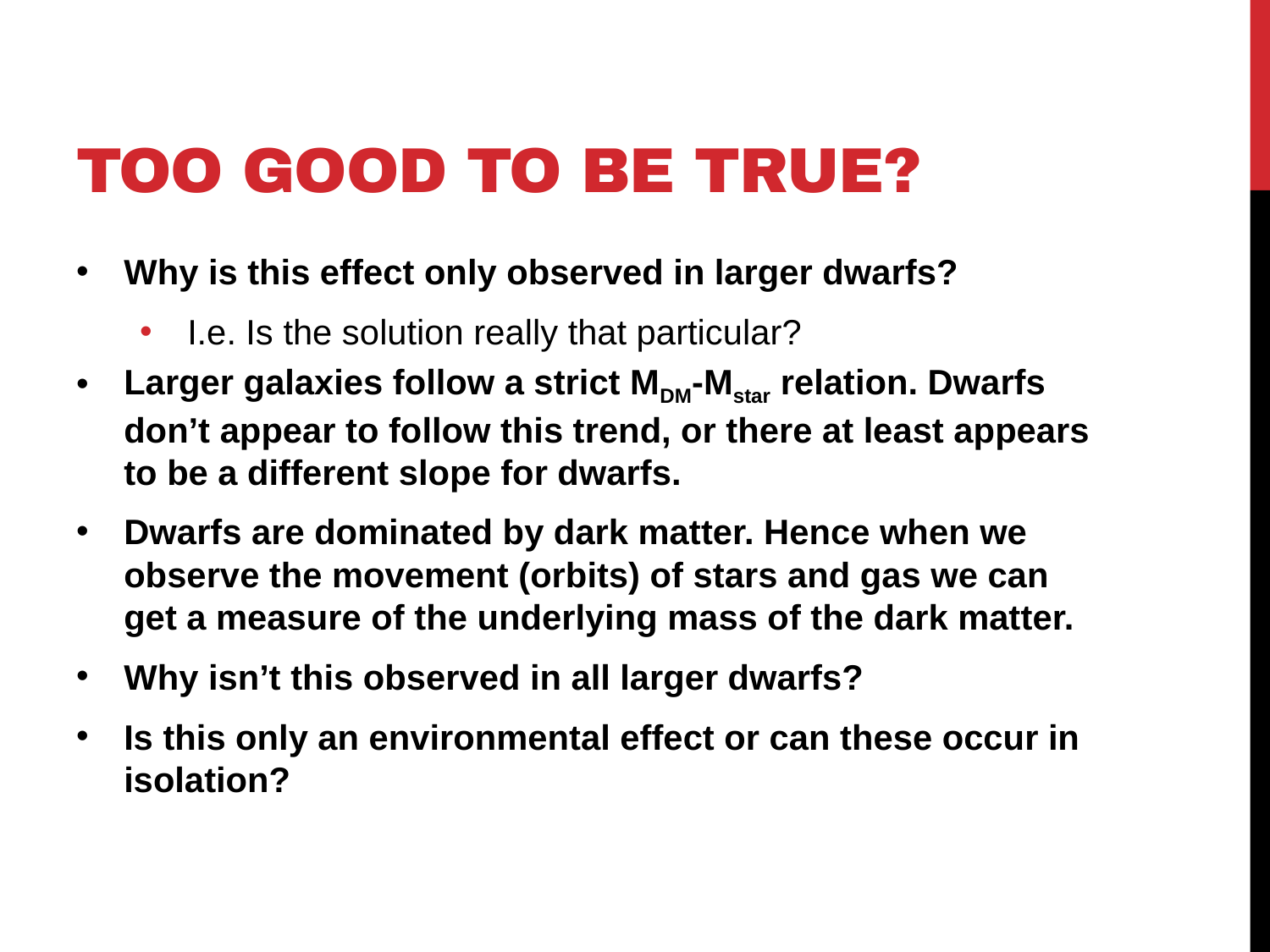

# Too good to be true?
Why is this effect only observed in larger dwarfs?
I.e. Is the solution really that particular?
Larger galaxies follow a strict MDM-Mstar relation. Dwarfs don’t appear to follow this trend, or there at least appears to be a different slope for dwarfs.
Dwarfs are dominated by dark matter. Hence when we observe the movement (orbits) of stars and gas we can get a measure of the underlying mass of the dark matter.
Why isn’t this observed in all larger dwarfs?
Is this only an environmental effect or can these occur in isolation?